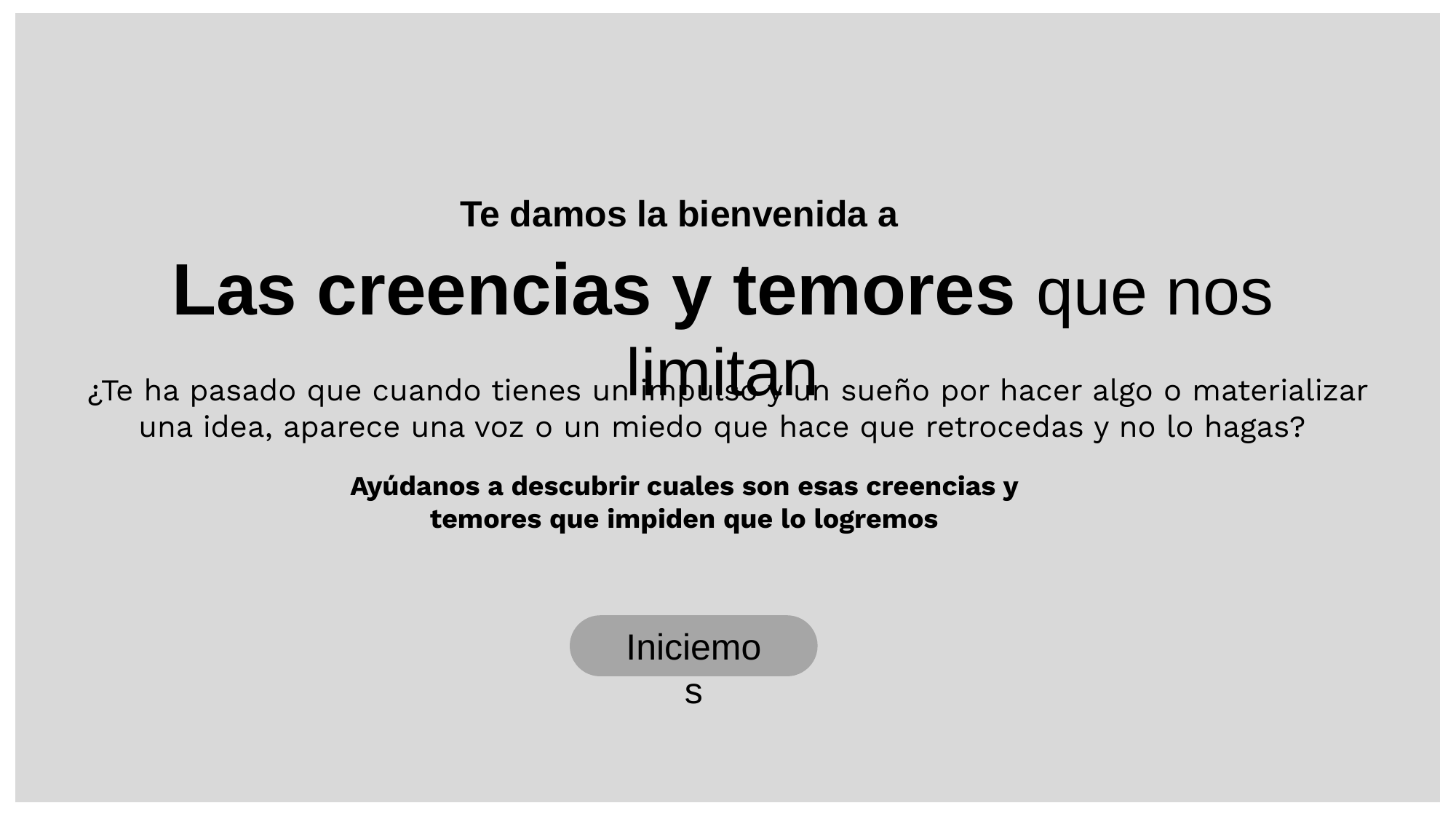

Te damos la bienvenida a
Las creencias y temores que nos limitan
¿Te ha pasado que cuando tienes un impulso y un sueño por hacer algo o materializar una idea, aparece una voz o un miedo que hace que retrocedas y no lo hagas?
Ayúdanos a descubrir cuales son esas creencias y temores que impiden que lo logremos

Iniciemos